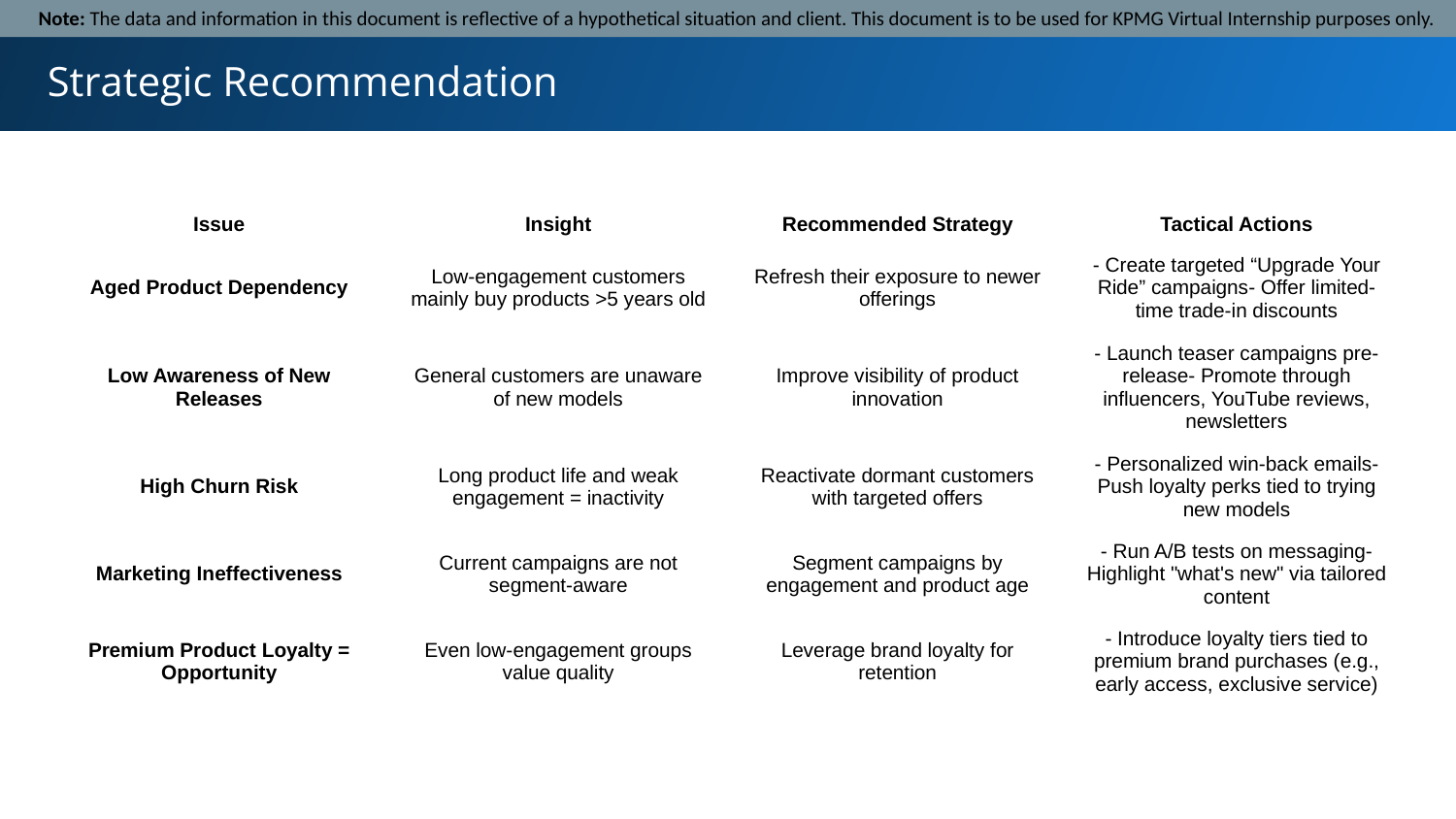

Note: The data and information in this document is reflective of a hypothetical situation and client. This document is to be used for KPMG Virtual Internship purposes only.
Strategic Recommendation

| Issue | Insight | Recommended Strategy | Tactical Actions |
| --- | --- | --- | --- |
| Aged Product Dependency | Low-engagement customers mainly buy products >5 years old | Refresh their exposure to newer offerings | - Create targeted “Upgrade Your Ride” campaigns- Offer limited-time trade-in discounts |
| Low Awareness of New Releases | General customers are unaware of new models | Improve visibility of product innovation | - Launch teaser campaigns pre-release- Promote through influencers, YouTube reviews, newsletters |
| High Churn Risk | Long product life and weak engagement = inactivity | Reactivate dormant customers with targeted offers | - Personalized win-back emails- Push loyalty perks tied to trying new models |
| Marketing Ineffectiveness | Current campaigns are not segment-aware | Segment campaigns by engagement and product age | - Run A/B tests on messaging- Highlight "what's new" via tailored content |
| Premium Product Loyalty = Opportunity | Even low-engagement groups value quality | Leverage brand loyalty for retention | - Introduce loyalty tiers tied to premium brand purchases (e.g., early access, exclusive service) |